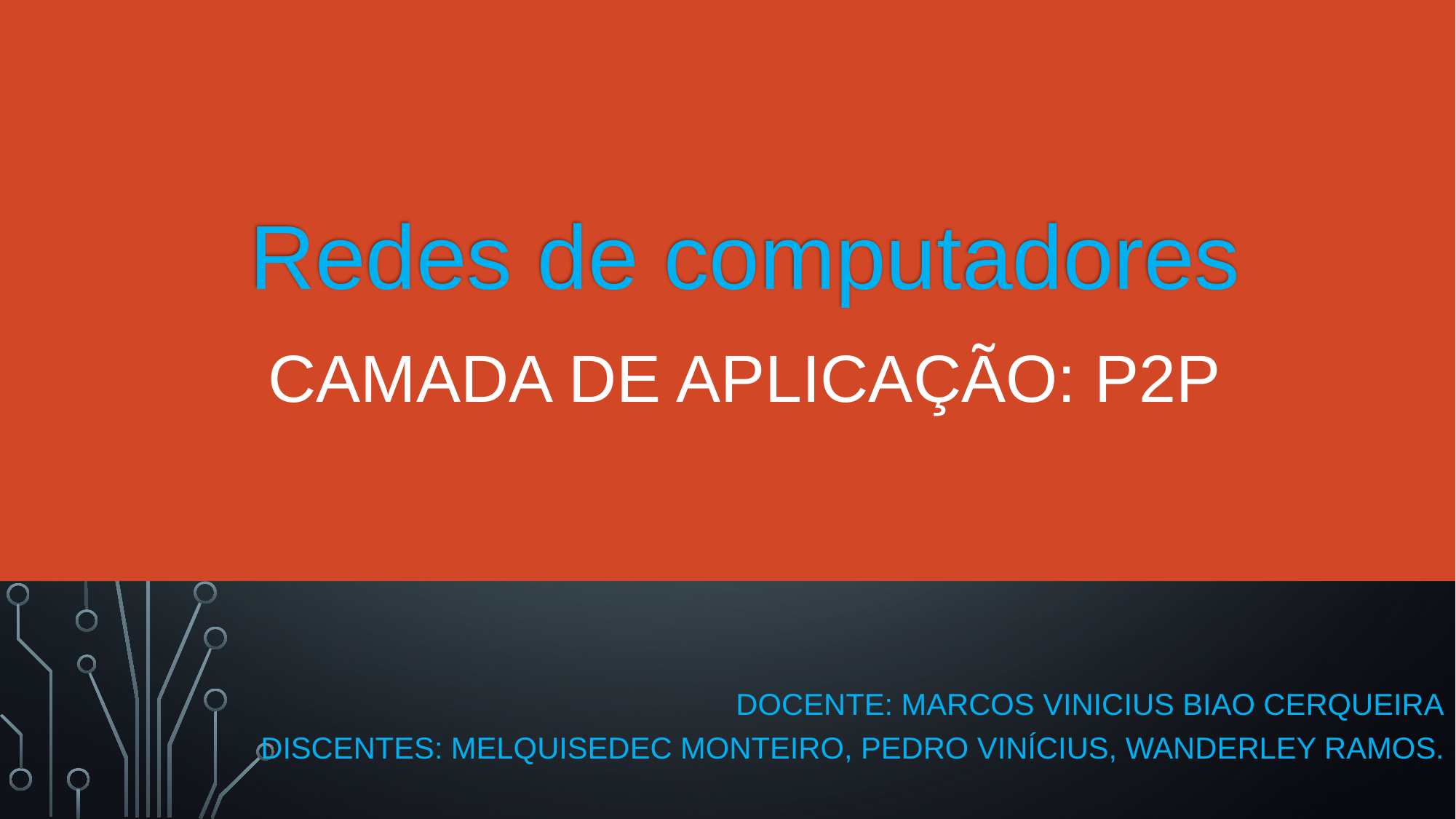

Redes de computadores
# Camada de aplicação: P2P
Docente: Marcos Vinicius Biao Cerqueira
discentes: Melquisedec Monteiro, Pedro Vinícius, Wanderley Ramos.